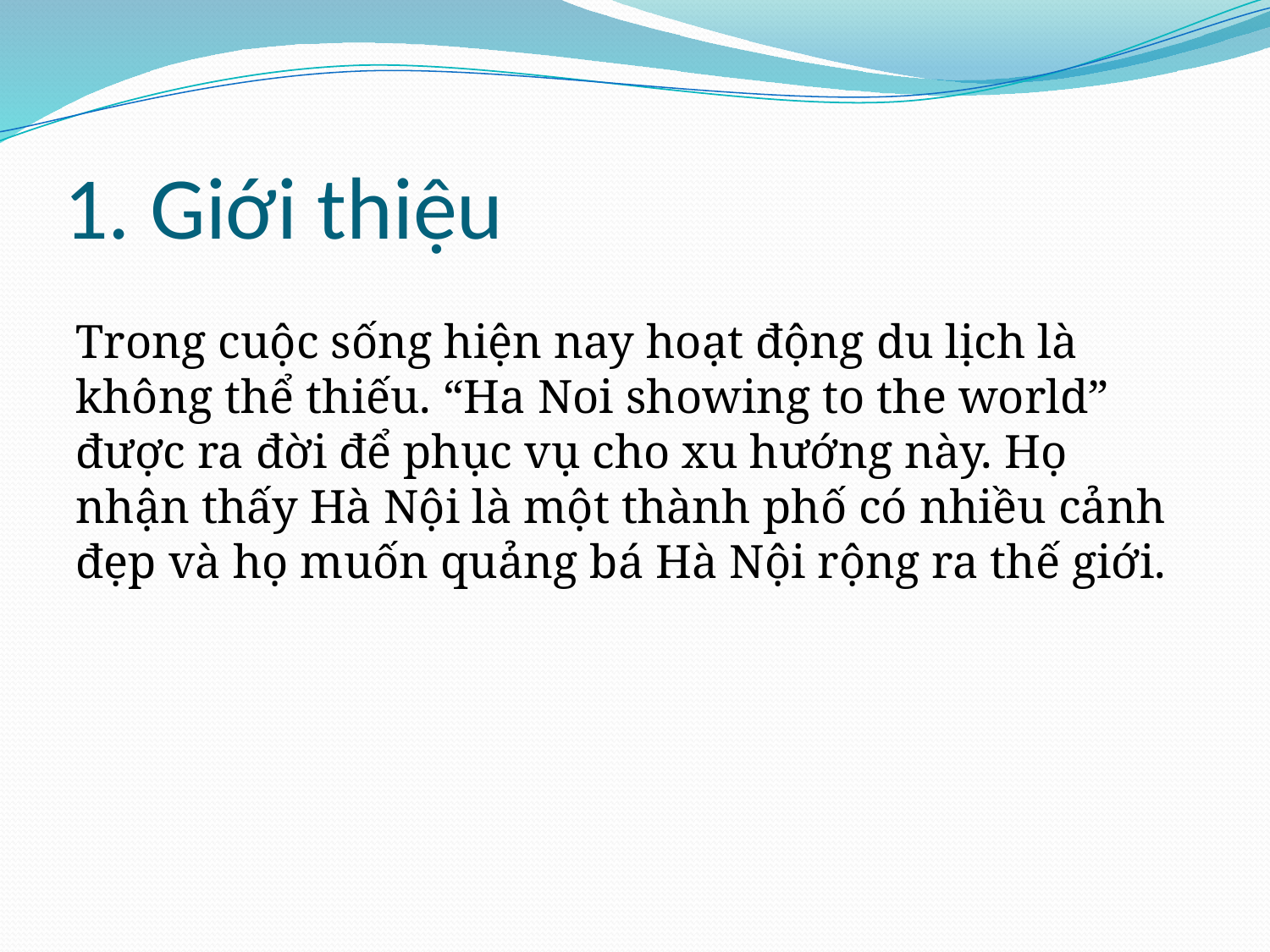

# 1. Giới thiệu
Trong cuộc sống hiện nay hoạt động du lịch là không thể thiếu. “Ha Noi showing to the world” được ra đời để phục vụ cho xu hướng này. Họ nhận thấy Hà Nội là một thành phố có nhiều cảnh đẹp và họ muốn quảng bá Hà Nội rộng ra thế giới.